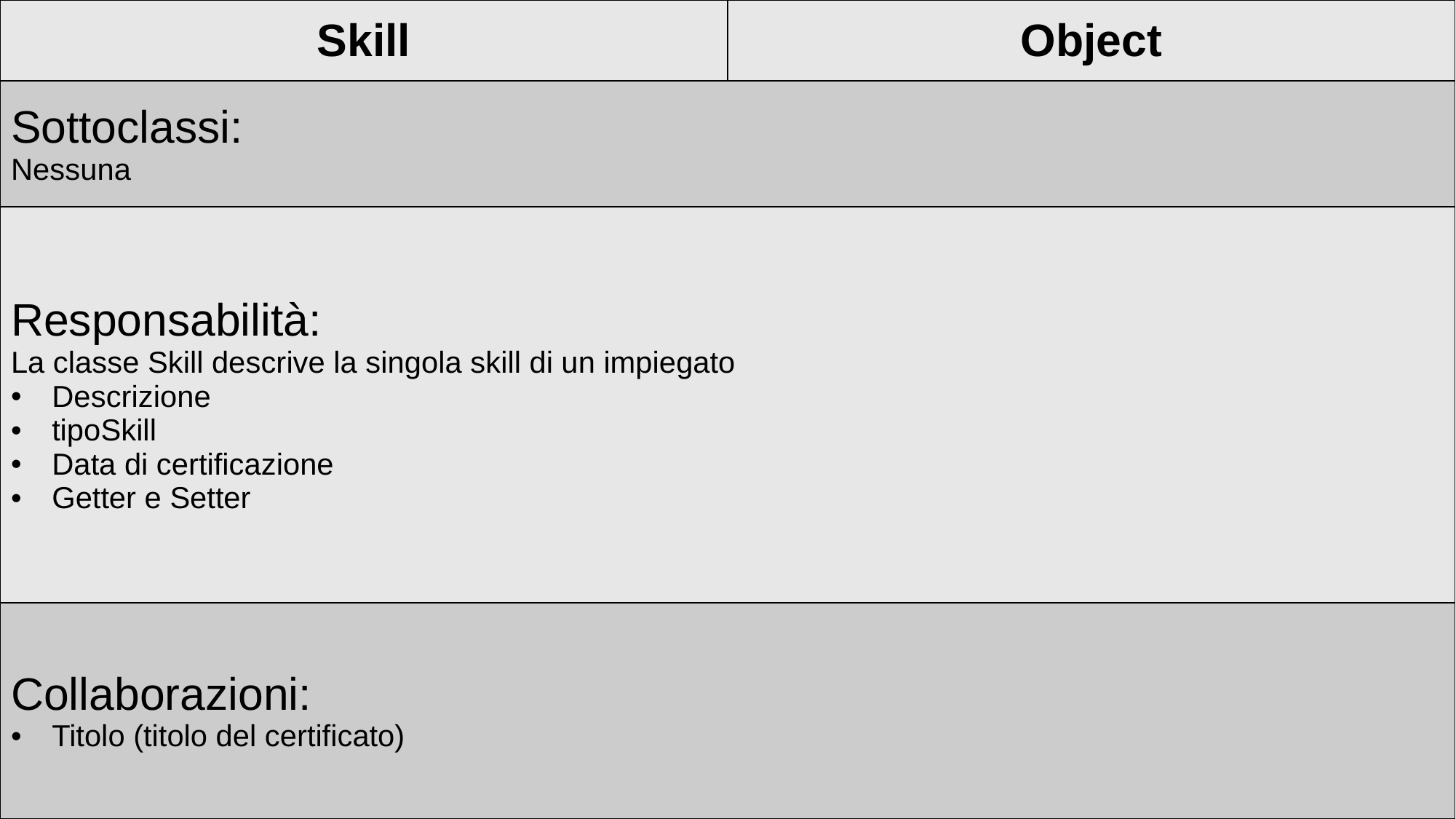

| Skill | Object |
| --- | --- |
| Sottoclassi: Nessuna |  |
| Responsabilità: La classe Skill descrive la singola skill di un impiegato Descrizione tipoSkill Data di certificazione Getter e Setter |  |
| Collaborazioni: Titolo (titolo del certificato) |  |